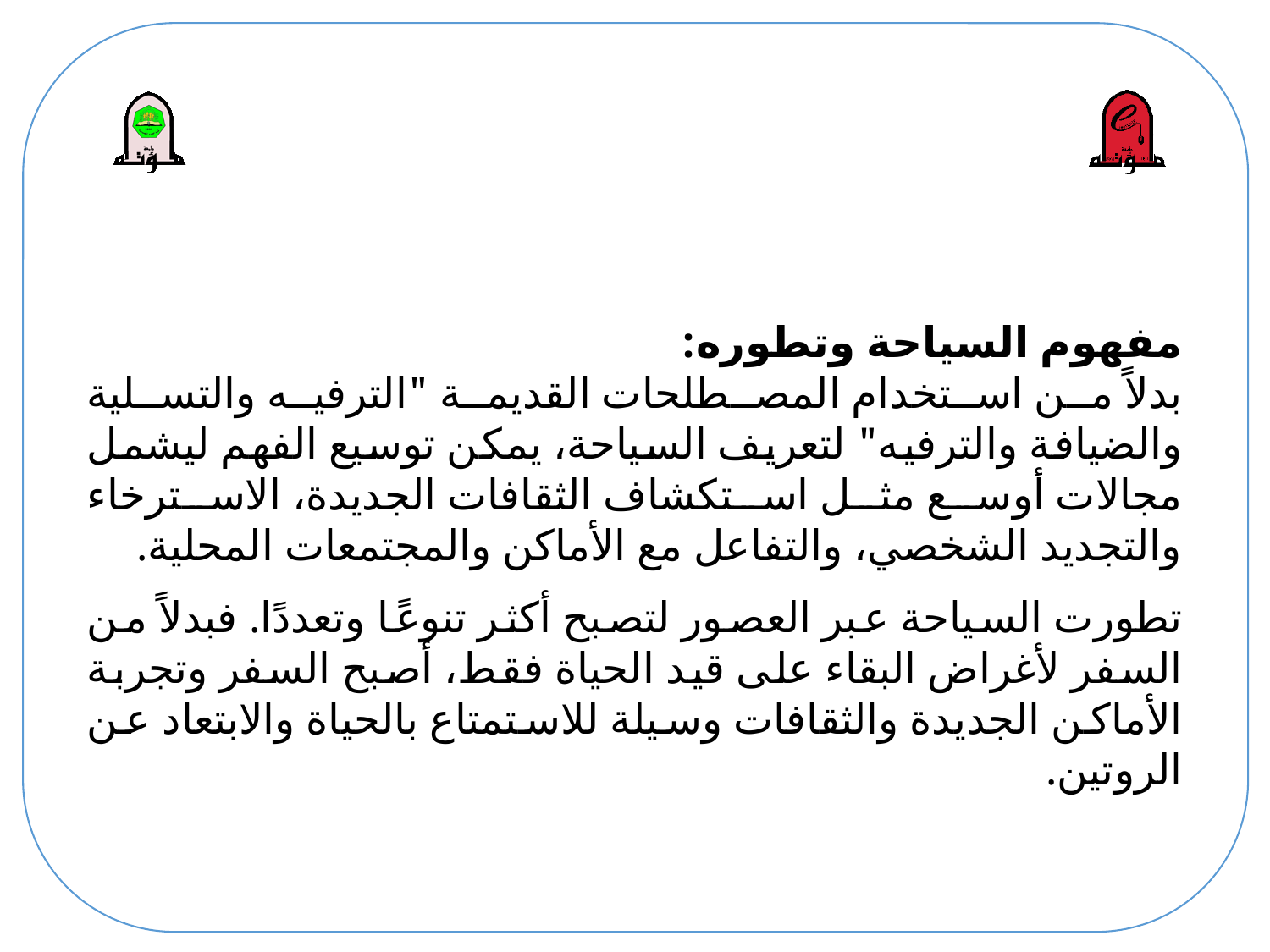

مفهوم السياحة وتطوره:
بدلاً من استخدام المصطلحات القديمة "الترفيه والتسلية والضيافة والترفيه" لتعريف السياحة، يمكن توسيع الفهم ليشمل مجالات أوسع مثل استكشاف الثقافات الجديدة، الاسترخاء والتجديد الشخصي، والتفاعل مع الأماكن والمجتمعات المحلية.

تطورت السياحة عبر العصور لتصبح أكثر تنوعًا وتعددًا. فبدلاً من السفر لأغراض البقاء على قيد الحياة فقط، أصبح السفر وتجربة الأماكن الجديدة والثقافات وسيلة للاستمتاع بالحياة والابتعاد عن الروتين.